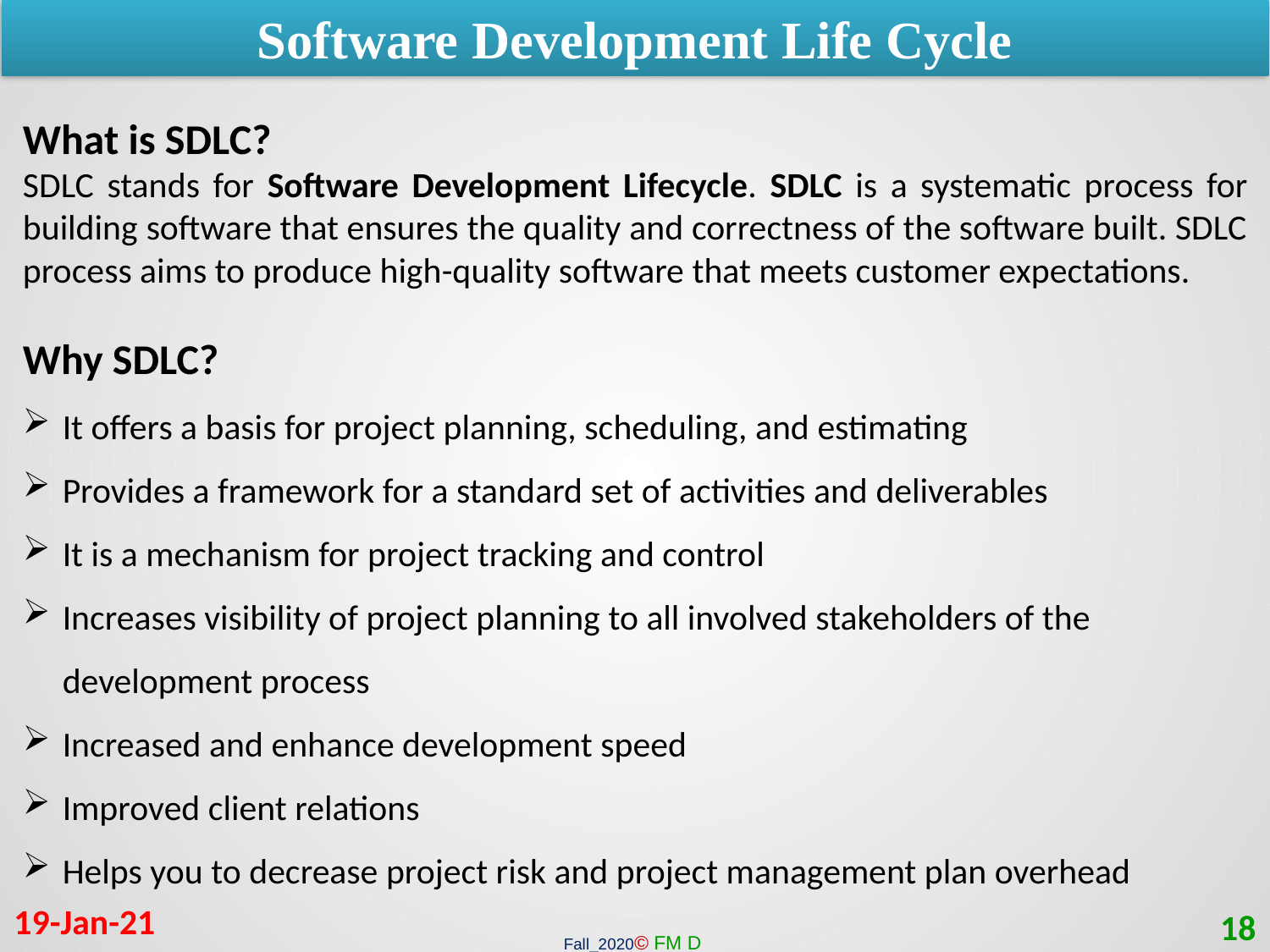

Software Development Life Cycle
What is SDLC?
SDLC stands for Software Development Lifecycle. SDLC is a systematic process for building software that ensures the quality and correctness of the software built. SDLC process aims to produce high-quality software that meets customer expectations.

Why SDLC?
It offers a basis for project planning, scheduling, and estimating
Provides a framework for a standard set of activities and deliverables
It is a mechanism for project tracking and control
Increases visibility of project planning to all involved stakeholders of the development process
Increased and enhance development speed
Improved client relations
Helps you to decrease project risk and project management plan overhead

19-Jan-21
18